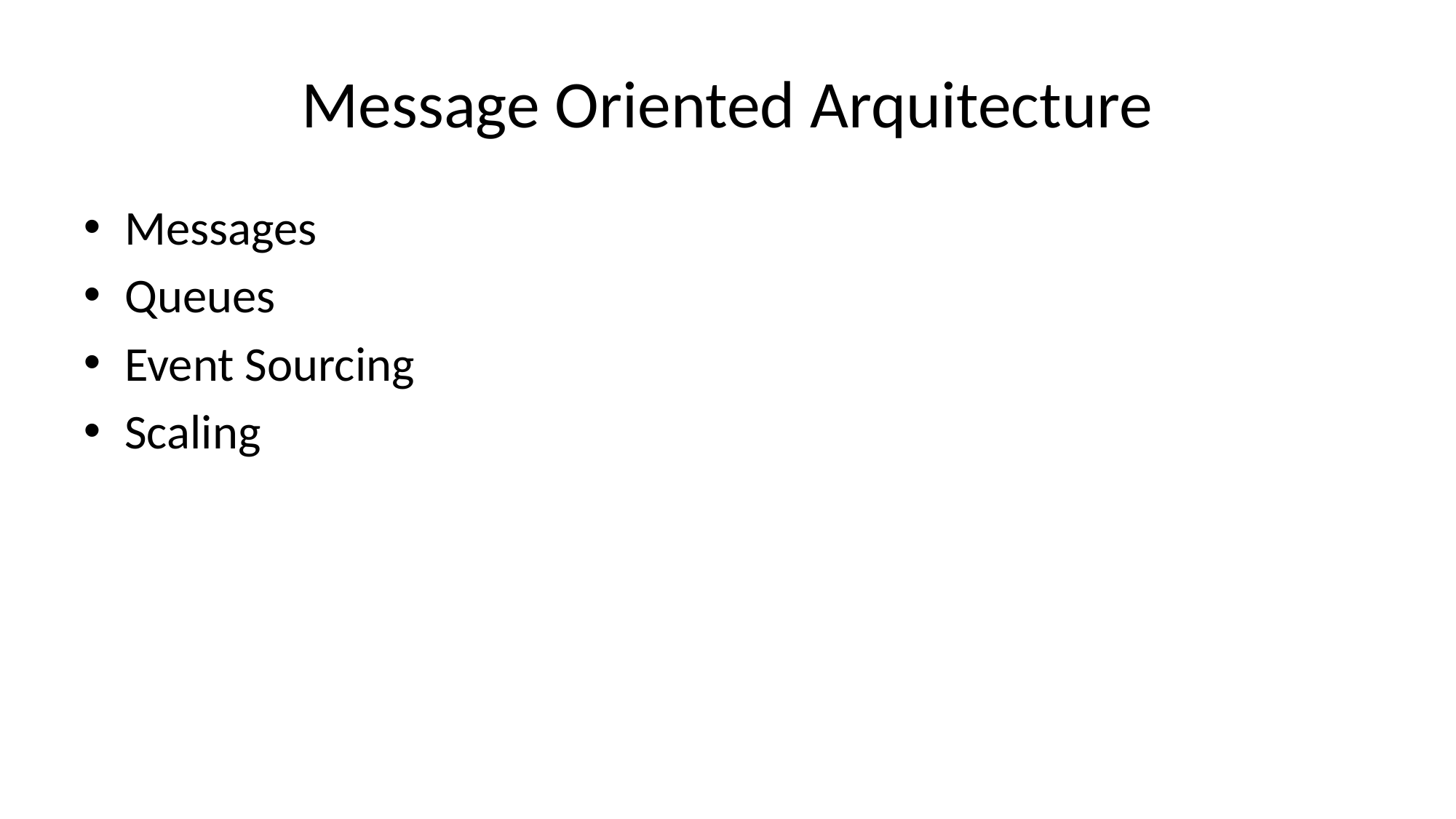

# Message Oriented Arquitecture
Messages
Queues
Event Sourcing
Scaling